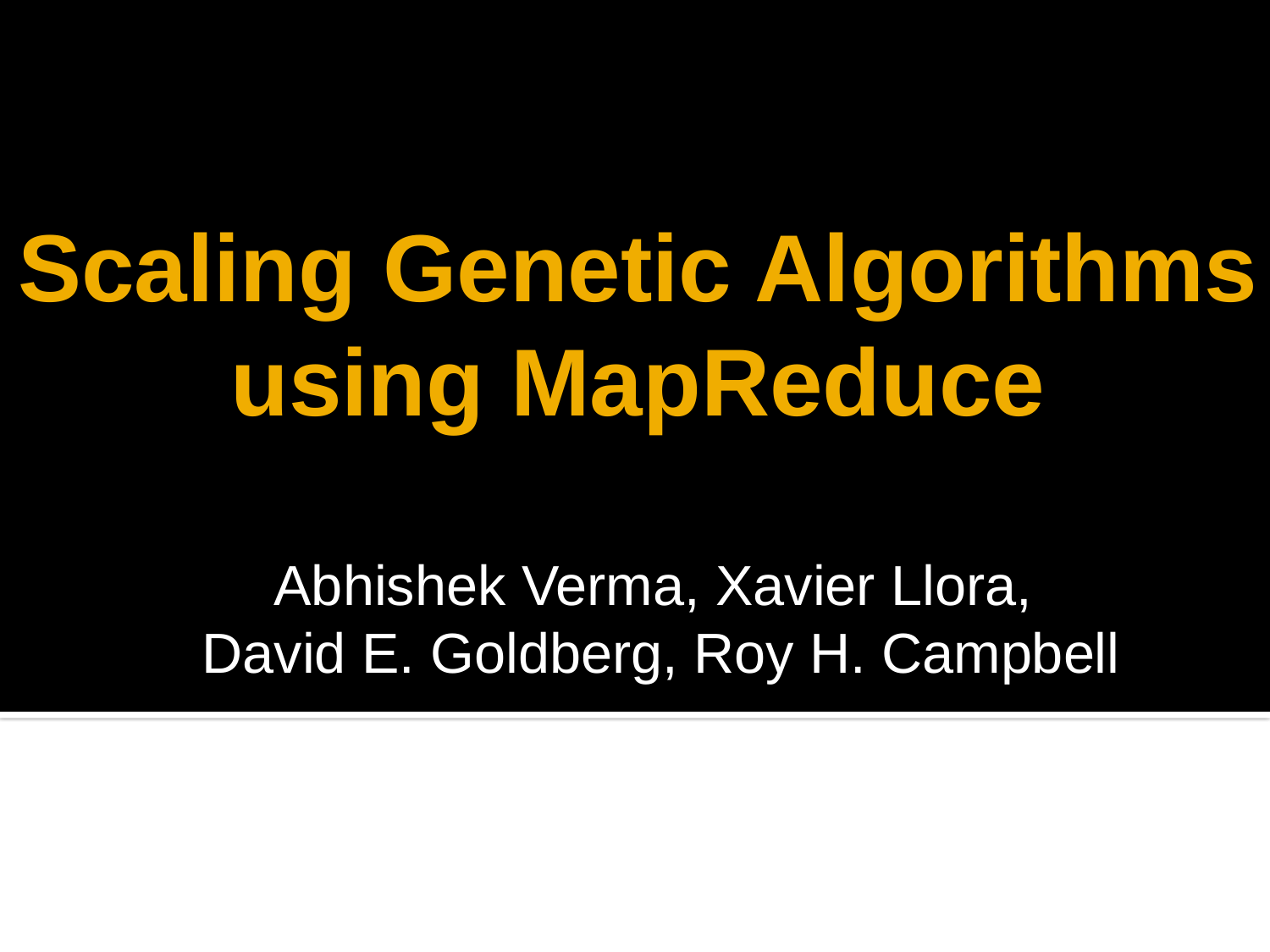

# Scaling Genetic Algorithms using MapReduce
Abhishek Verma, Xavier Llora,
David E. Goldberg, Roy H. Campbell